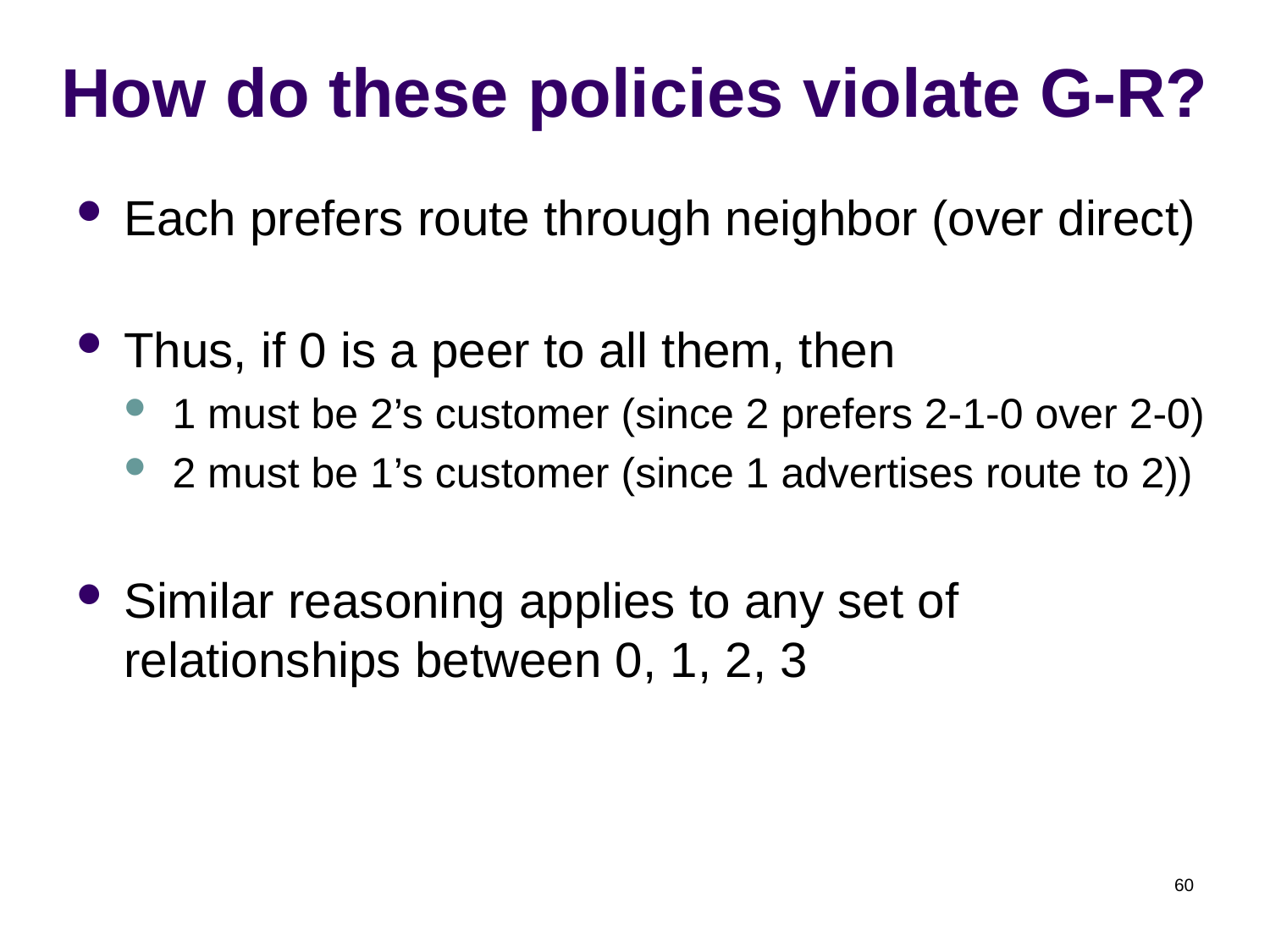

# How do these policies violate G-R?
Each prefers route through neighbor (over direct)

Thus, if 0 is a peer to all them, then
1 must be 2’s customer (since 2 prefers 2-1-0 over 2-0)
2 must be 1’s customer (since 1 advertises route to 2))

Similar reasoning applies to any set of relationships between 0, 1, 2, 3
60